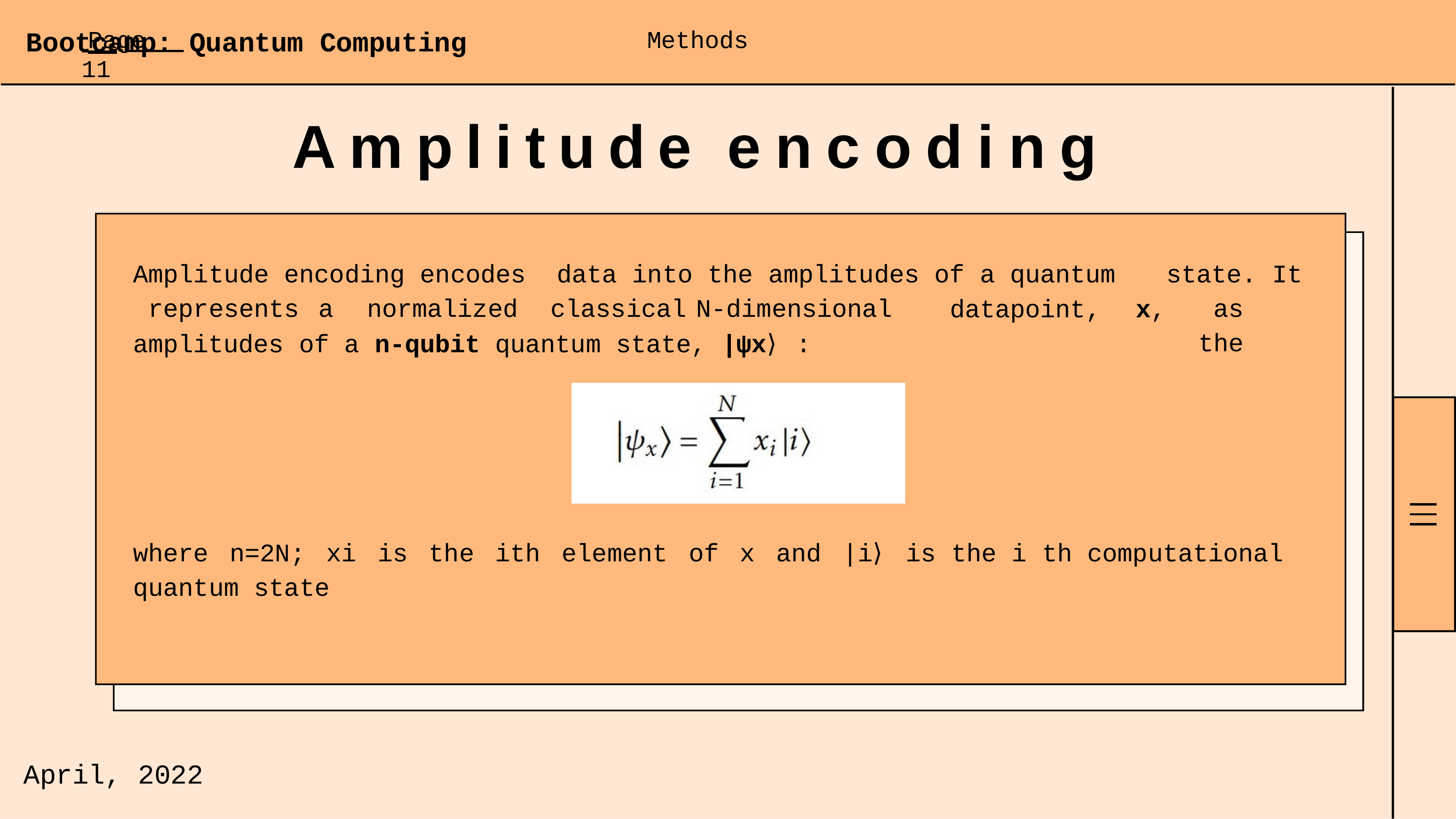

Page 11
Methods
# Bootcamp: Quantum Computing
Amplitude encoding

Amplitude encoding encodes  represents	a	normalized
data into the amplitudes of a quantum  classical	N-dimensional
state. It  as	the
datapoint,	x,
amplitudes of a n-qubit quantum state, |ψx⟩	:

where n=2N; xi is the ith element of x and |i⟩	is the i th computational  quantum state
April,
2022